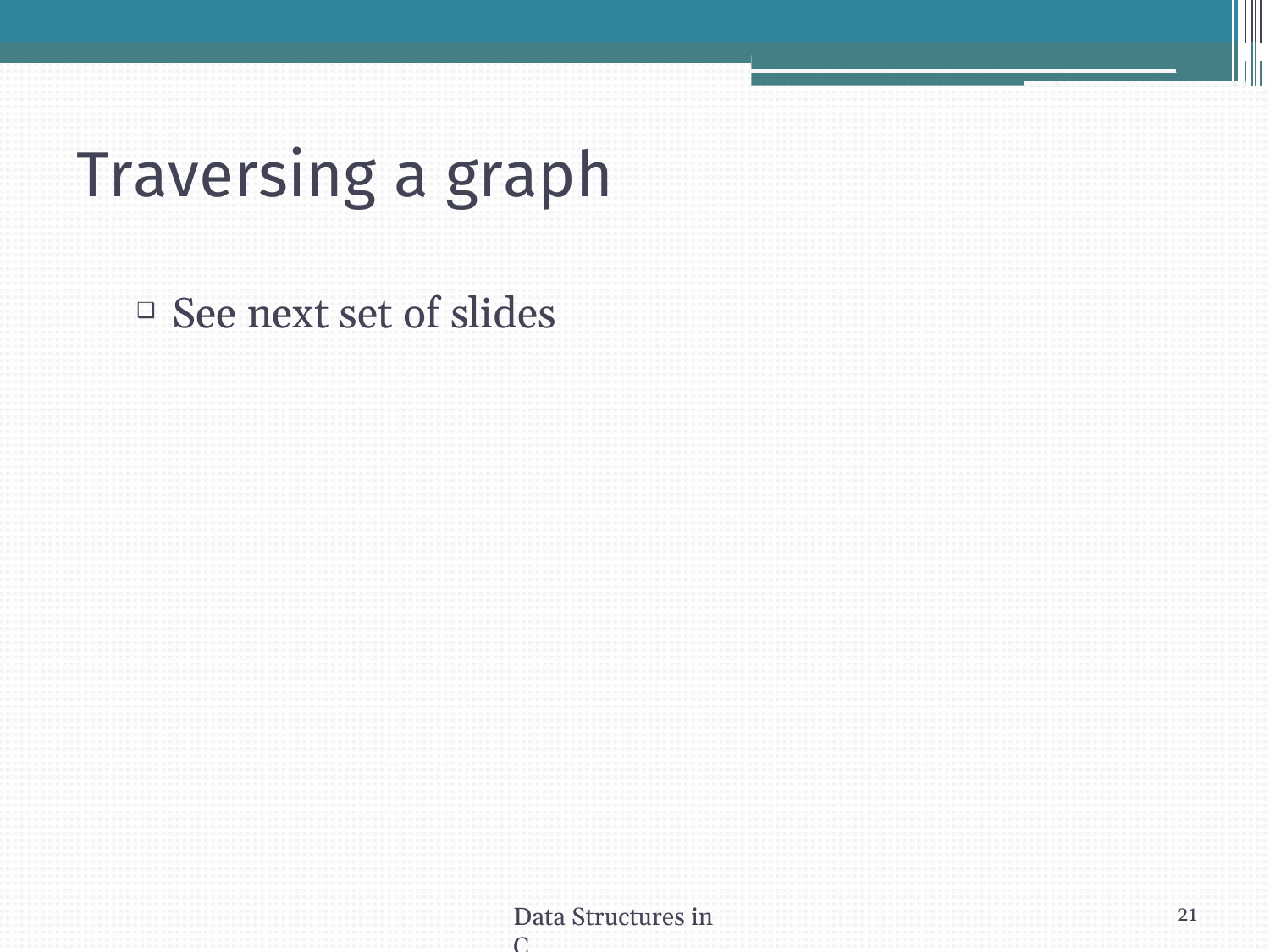

# Traversing a graph
See next set of slides
21
Data Structures in C